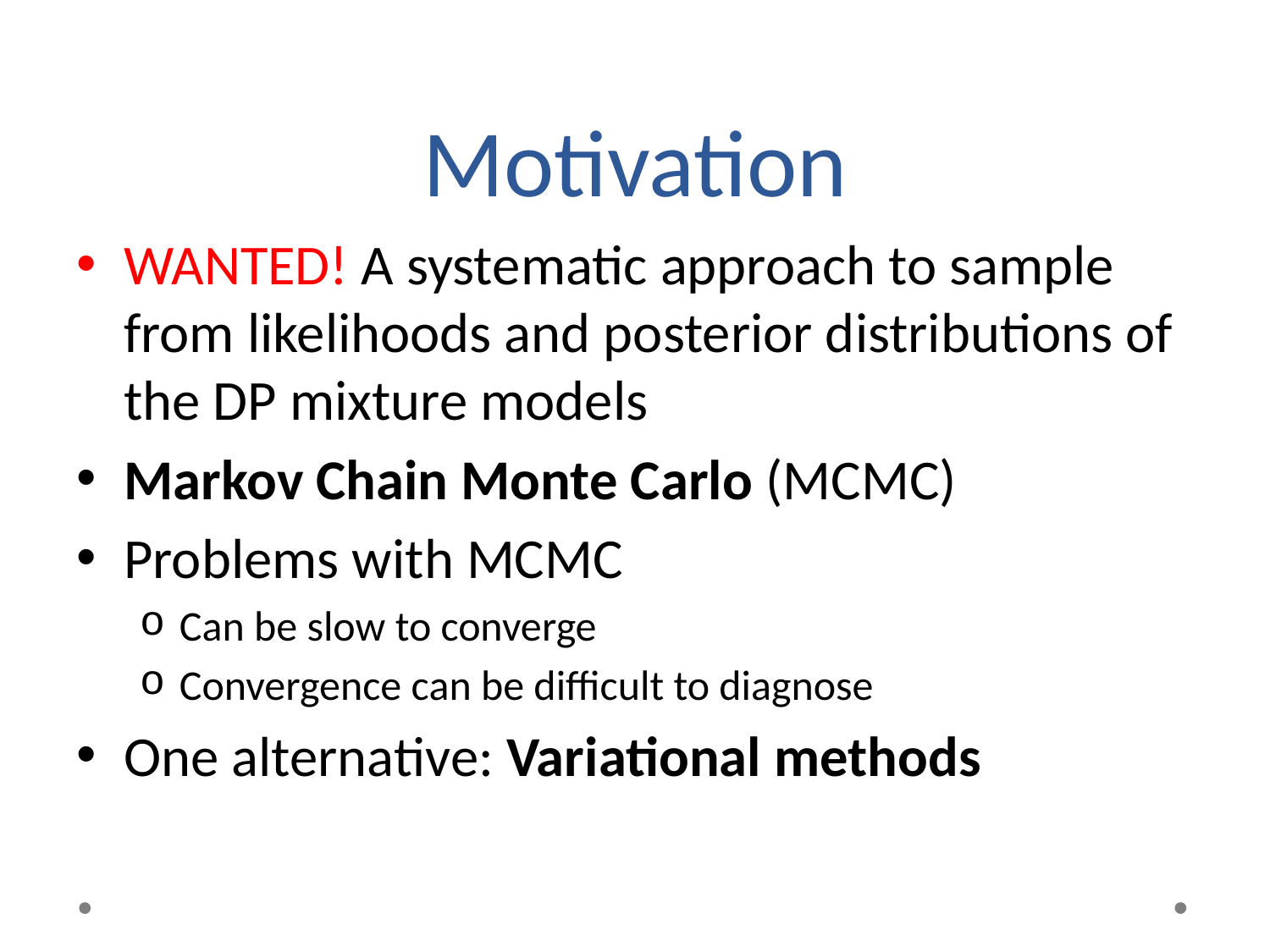

# Motivation
WANTED! A systematic approach to sample from likelihoods and posterior distributions of the DP mixture models
Markov Chain Monte Carlo (MCMC)
Problems with MCMC
Can be slow to converge
Convergence can be difficult to diagnose
One alternative: Variational methods